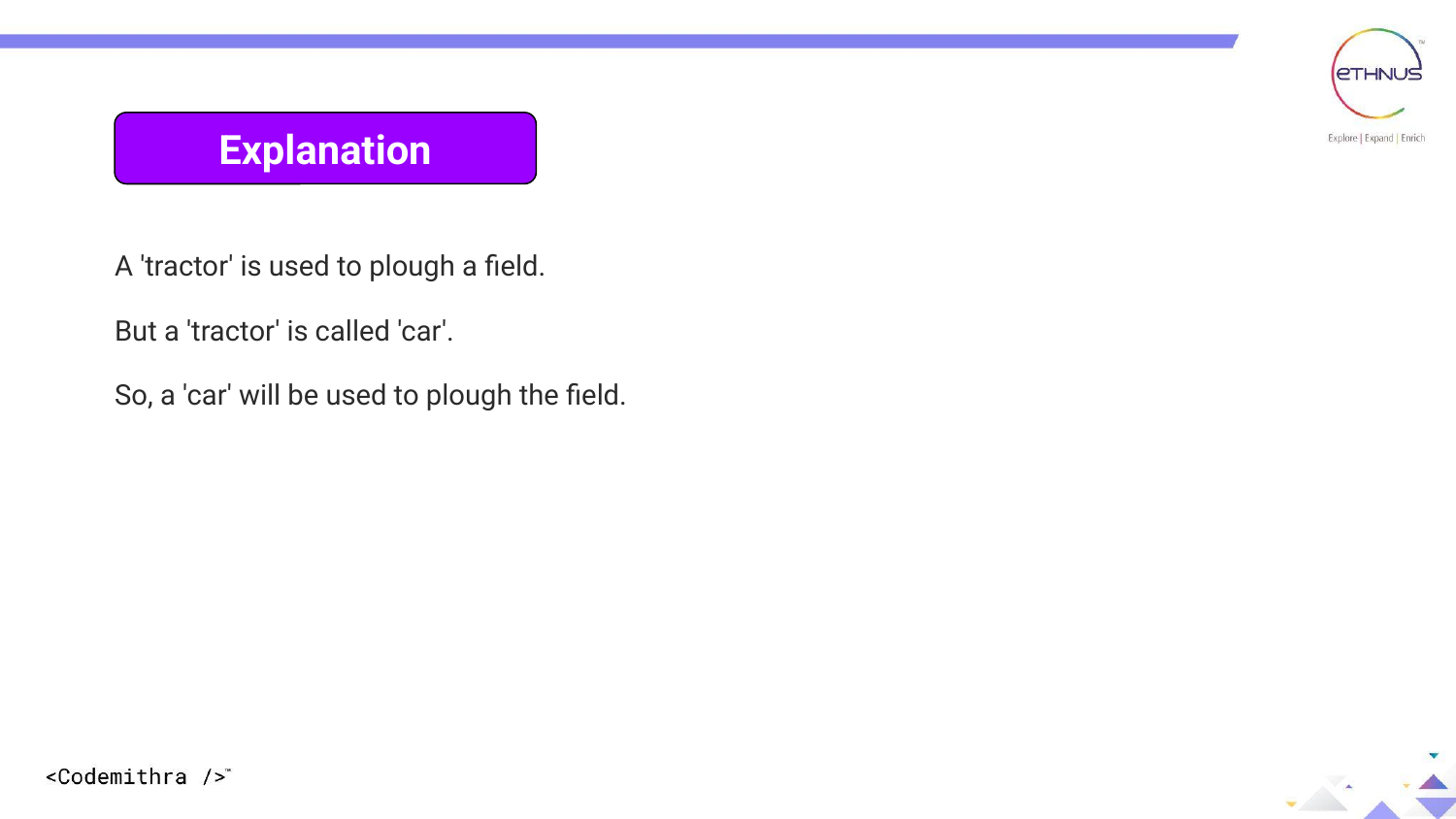

Explanation:
Explanation
A 'tractor' is used to plough a field.
But a 'tractor' is called 'car'.
So, a 'car' will be used to plough the field.